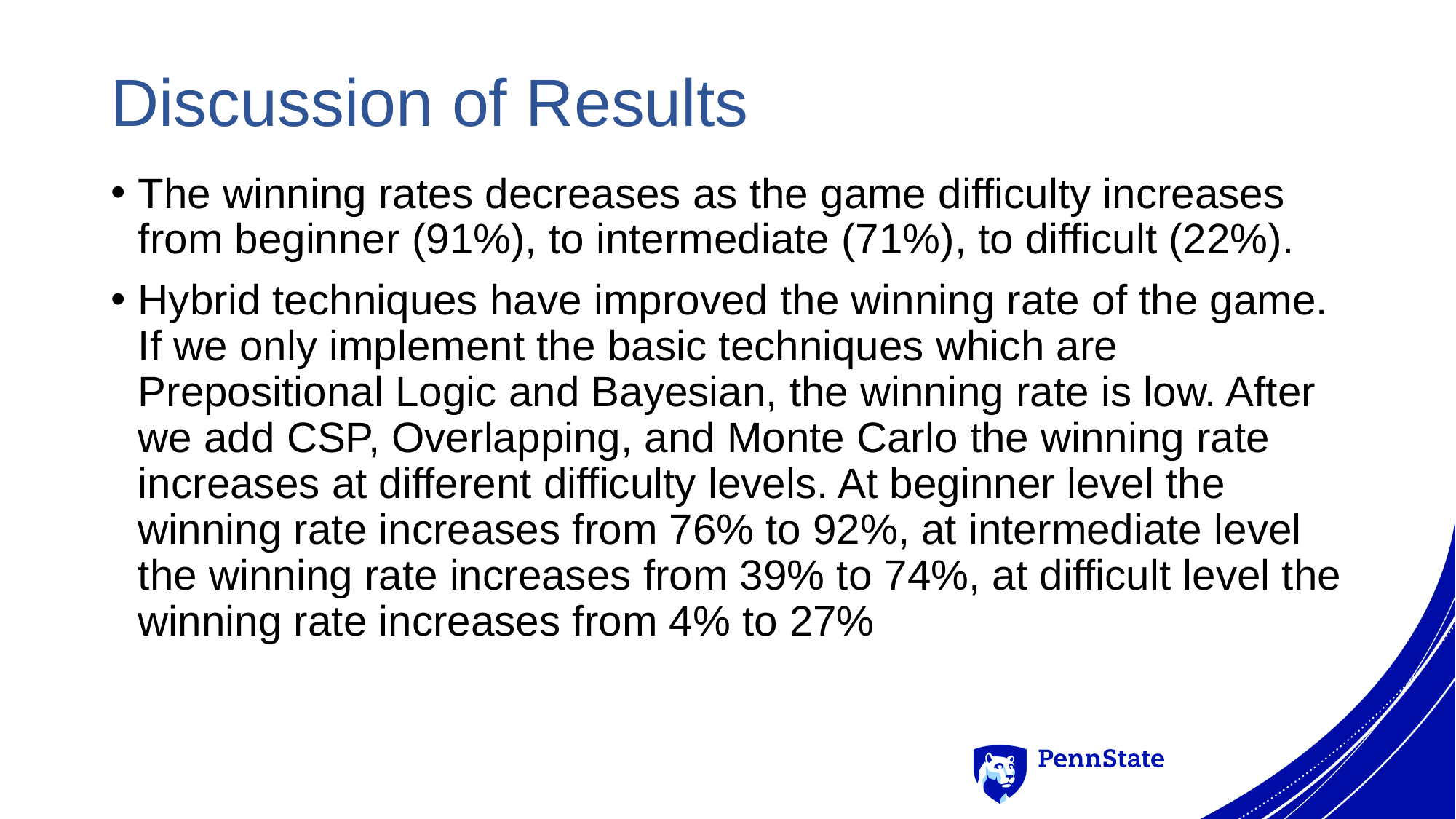

# Discussion of Results
The winning rates decreases as the game difficulty increases from beginner (91%), to intermediate (71%), to difficult (22%).
Hybrid techniques have improved the winning rate of the game. If we only implement the basic techniques which are Prepositional Logic and Bayesian, the winning rate is low. After we add CSP, Overlapping, and Monte Carlo the winning rate increases at different difficulty levels. At beginner level the winning rate increases from 76% to 92%, at intermediate level the winning rate increases from 39% to 74%, at difficult level the winning rate increases from 4% to 27%